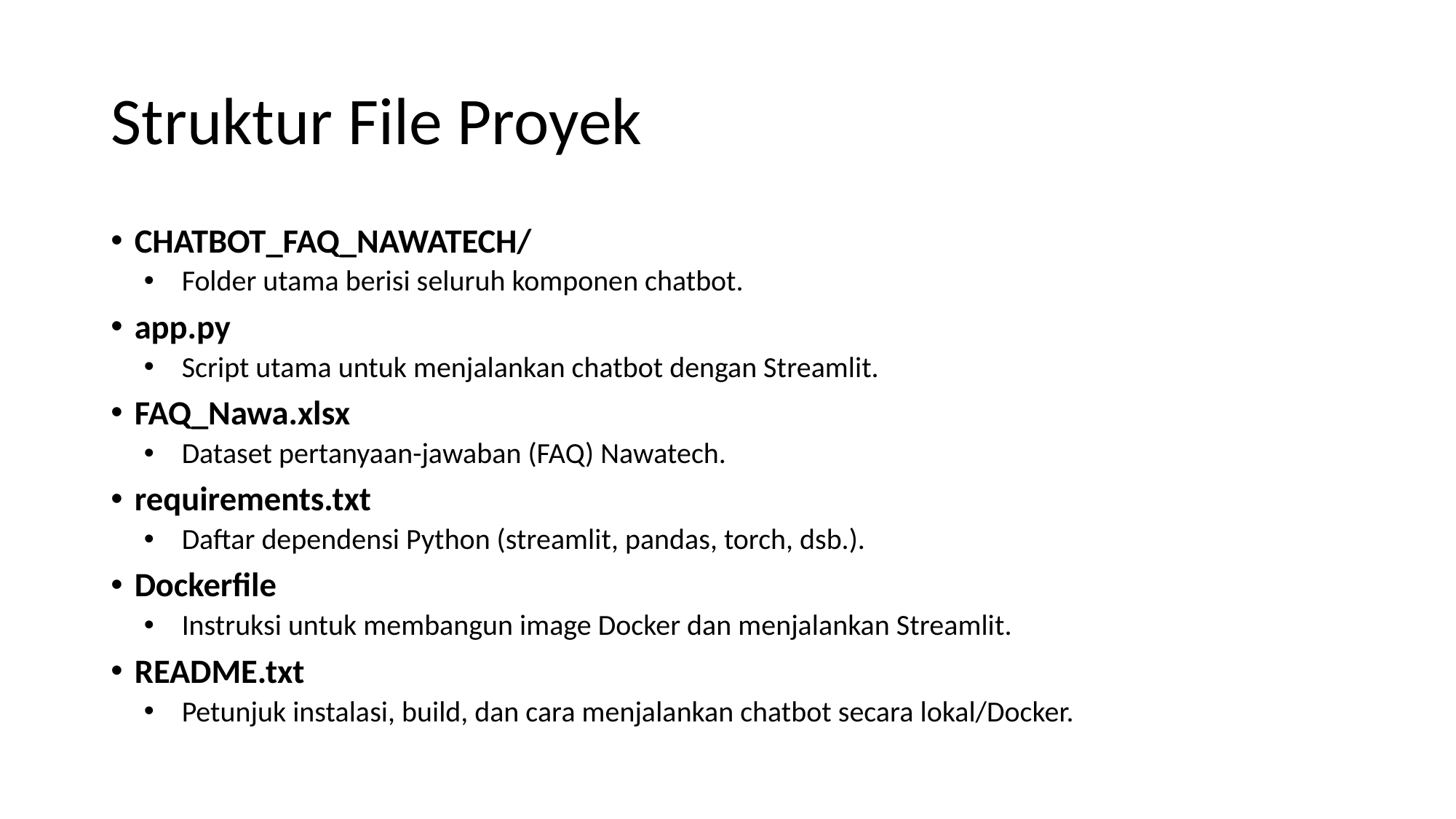

# Struktur File Proyek
CHATBOT_FAQ_NAWATECH/
Folder utama berisi seluruh komponen chatbot.
app.py
Script utama untuk menjalankan chatbot dengan Streamlit.
FAQ_Nawa.xlsx
Dataset pertanyaan-jawaban (FAQ) Nawatech.
requirements.txt
Daftar dependensi Python (streamlit, pandas, torch, dsb.).
Dockerfile
Instruksi untuk membangun image Docker dan menjalankan Streamlit.
README.txt
Petunjuk instalasi, build, dan cara menjalankan chatbot secara lokal/Docker.